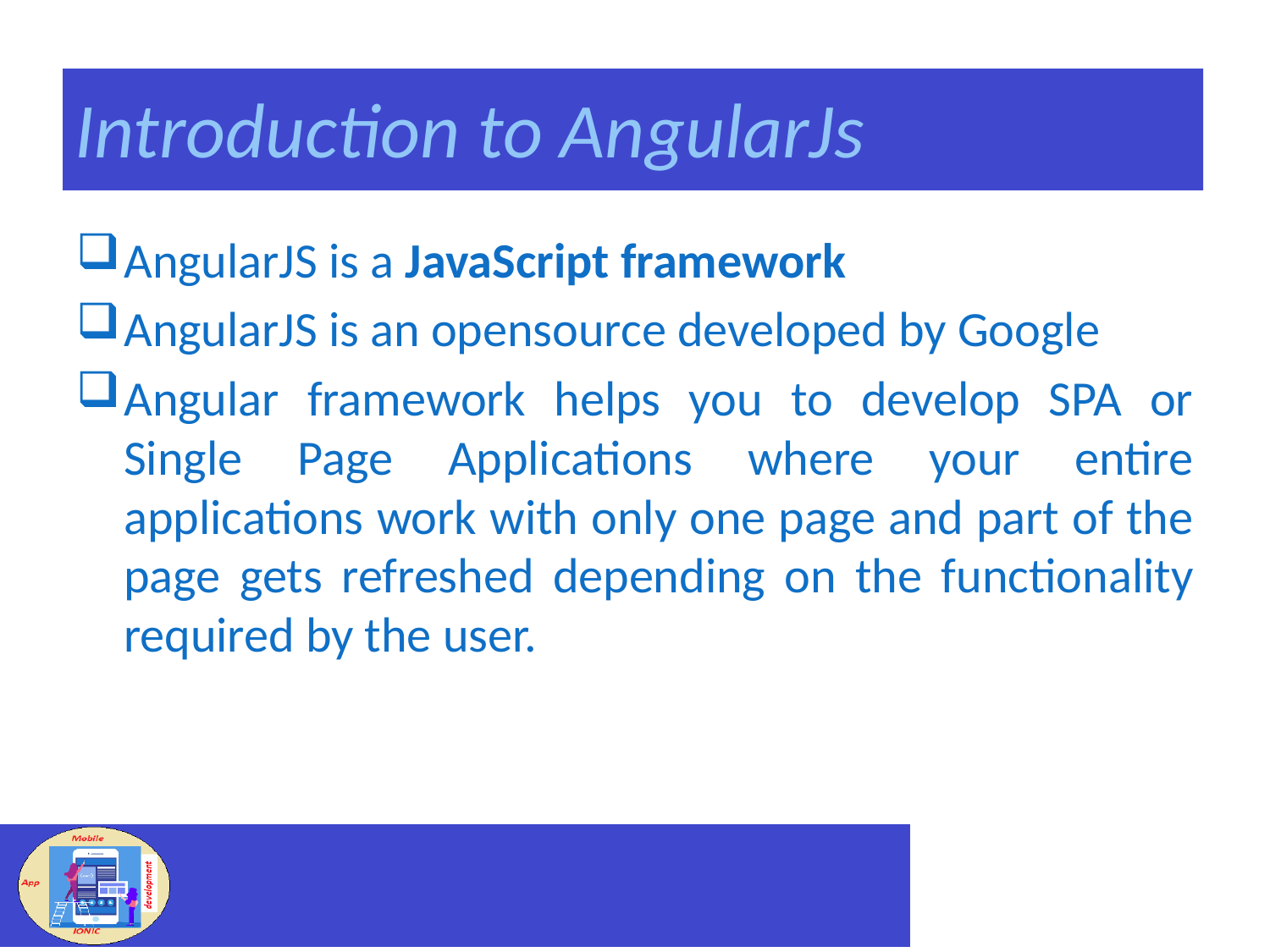

# Introduction to AngularJs
AngularJS is a JavaScript framework
AngularJS is an opensource developed by Google
Angular framework helps you to develop SPA or Single Page Applications where your entire applications work with only one page and part of the page gets refreshed depending on the functionality required by the user.